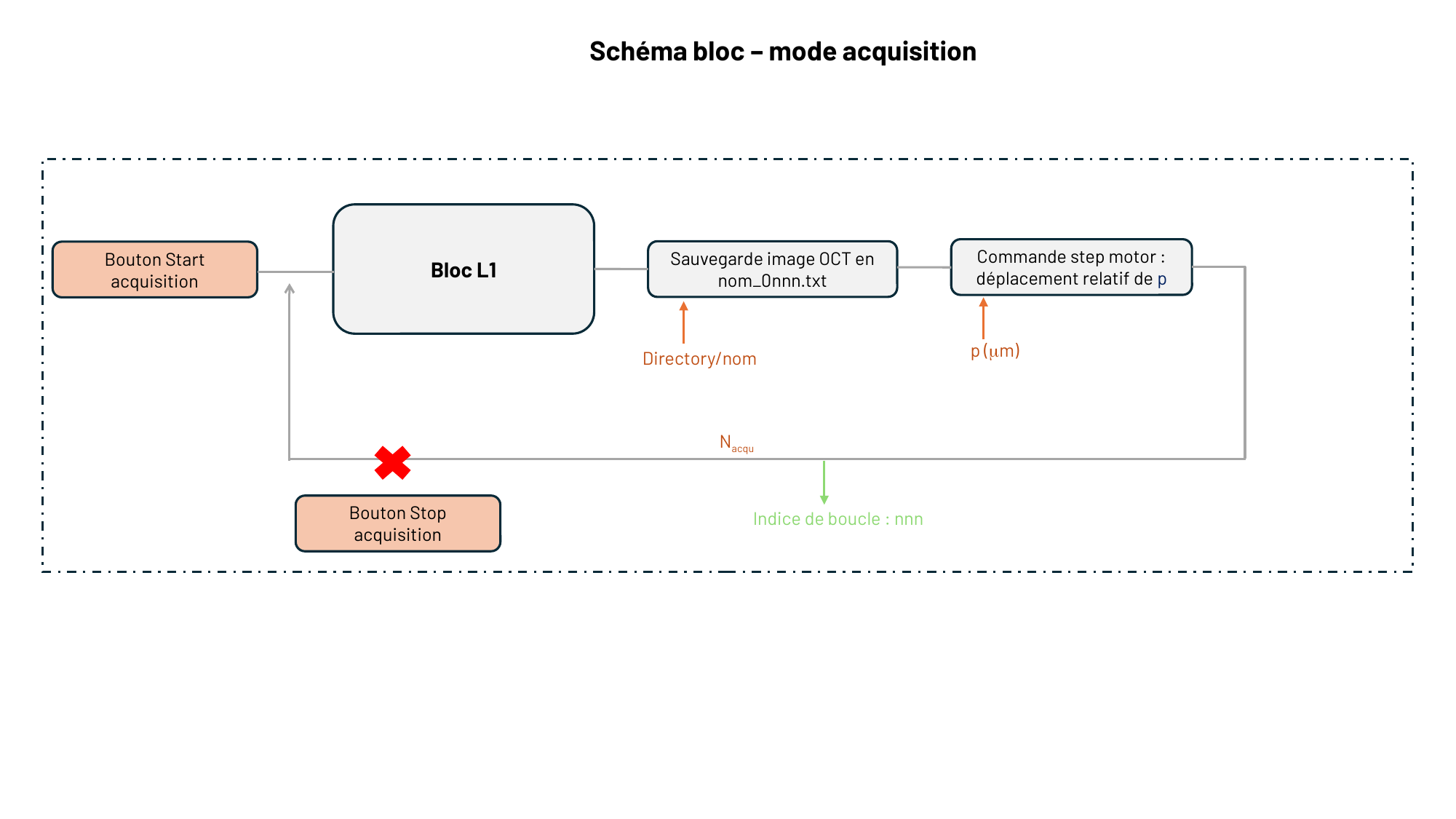

Schéma bloc – mode acquisition

Bloc L1

Commande step motor : déplacement relatif de p

Sauvegarde image OCT en nom_0nnn.txt

Bouton Start acquisition
p (μm)
Directory/nom
Nacqu

Bouton Stop acquisition
Indice de boucle : nnn